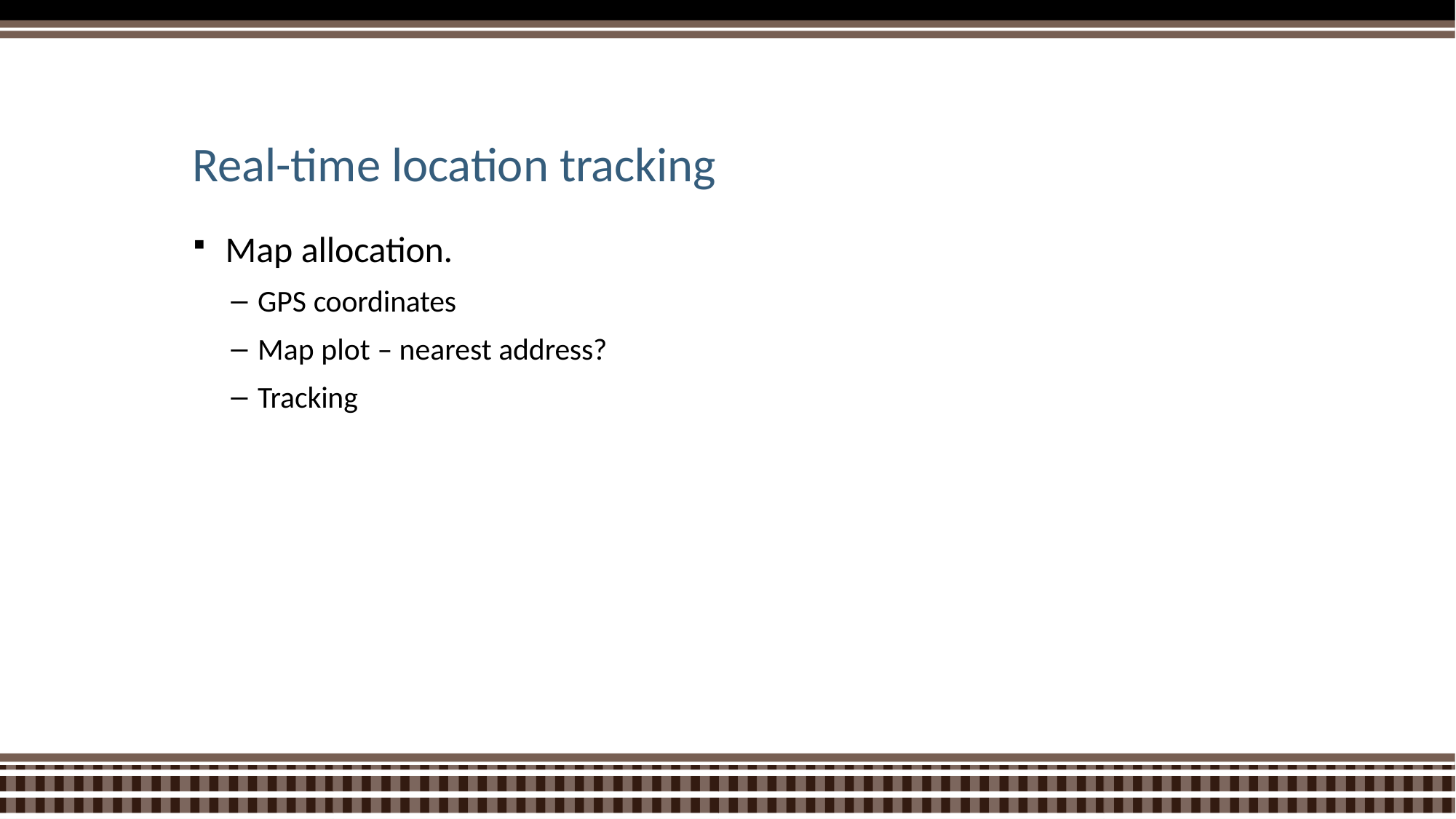

# Real-time location tracking
Map allocation.
GPS coordinates
Map plot – nearest address?
Tracking